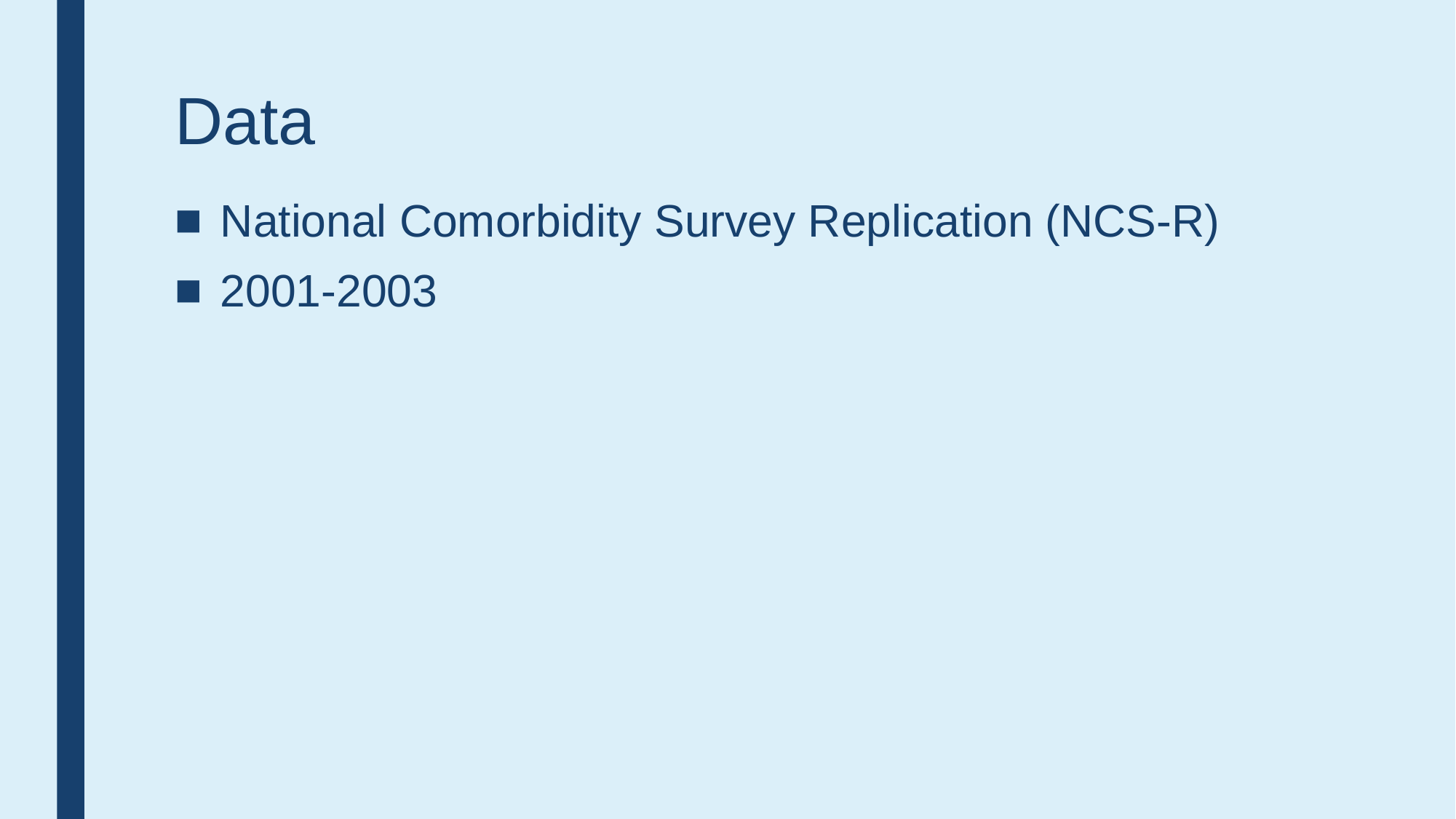

# Data
National Comorbidity Survey Replication (NCS-R)
2001-2003